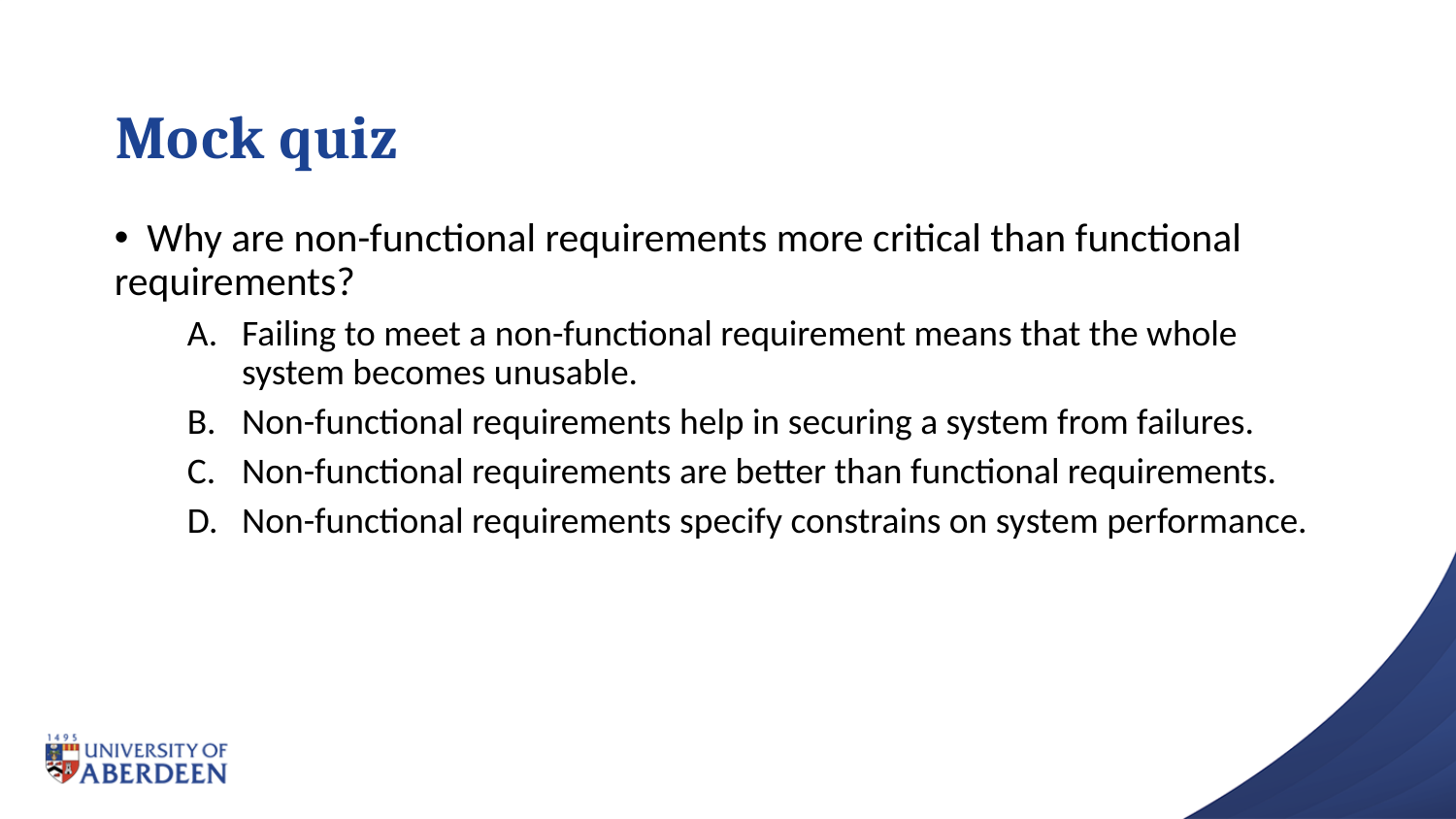

# Mock quiz
  Why are non-functional requirements more critical than functional requirements?
Failing to meet a non-functional requirement means that the whole system becomes unusable.
Non-functional requirements help in securing a system from failures.
Non-functional requirements are better than functional requirements.
Non-functional requirements specify constrains on system performance.